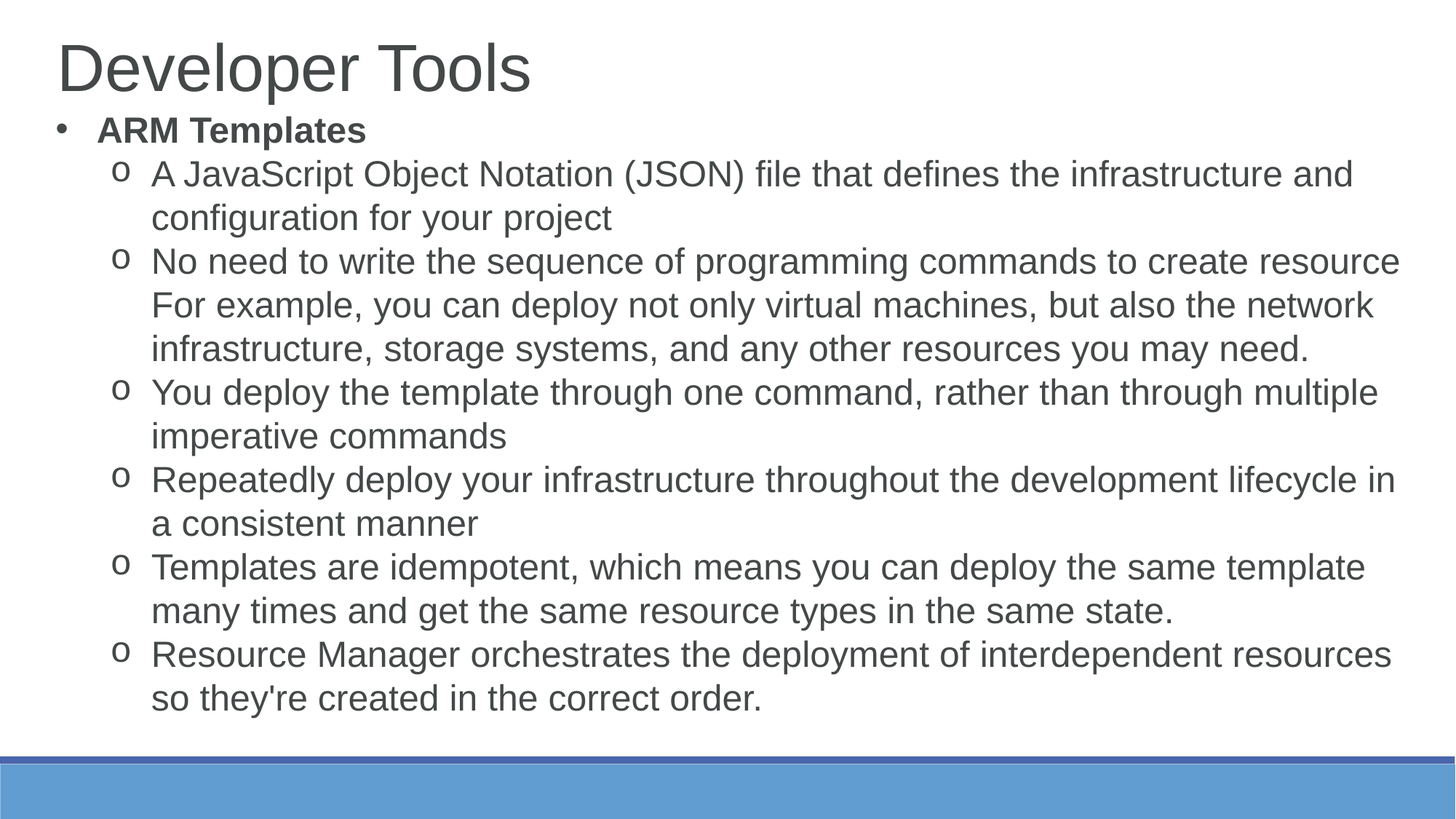

Developer Tools
ARM Templates
A JavaScript Object Notation (JSON) file that defines the infrastructure and configuration for your project
No need to write the sequence of programming commands to create resource For example, you can deploy not only virtual machines, but also the network infrastructure, storage systems, and any other resources you may need.
You deploy the template through one command, rather than through multiple imperative commands
Repeatedly deploy your infrastructure throughout the development lifecycle in a consistent manner
Templates are idempotent, which means you can deploy the same template many times and get the same resource types in the same state.
Resource Manager orchestrates the deployment of interdependent resources so they're created in the correct order.